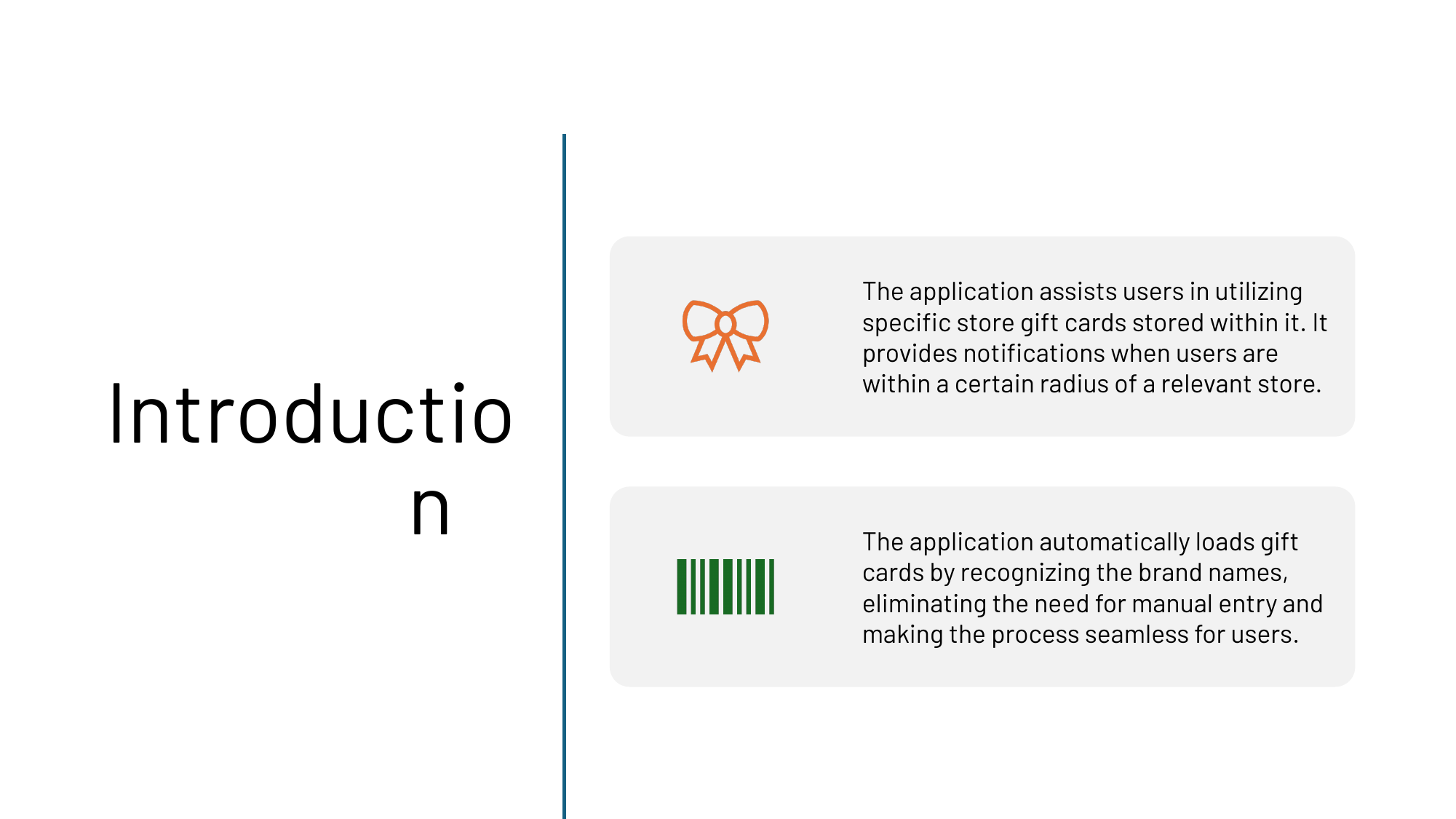

# Introduction
The application assists users in utilizing specific store gift cards stored within it. It provides notifications when users are within a certain radius of a relevant store.
The application automatically loads gift cards by recognizing the brand names, eliminating the need for manual entry and making the process seamless for users.